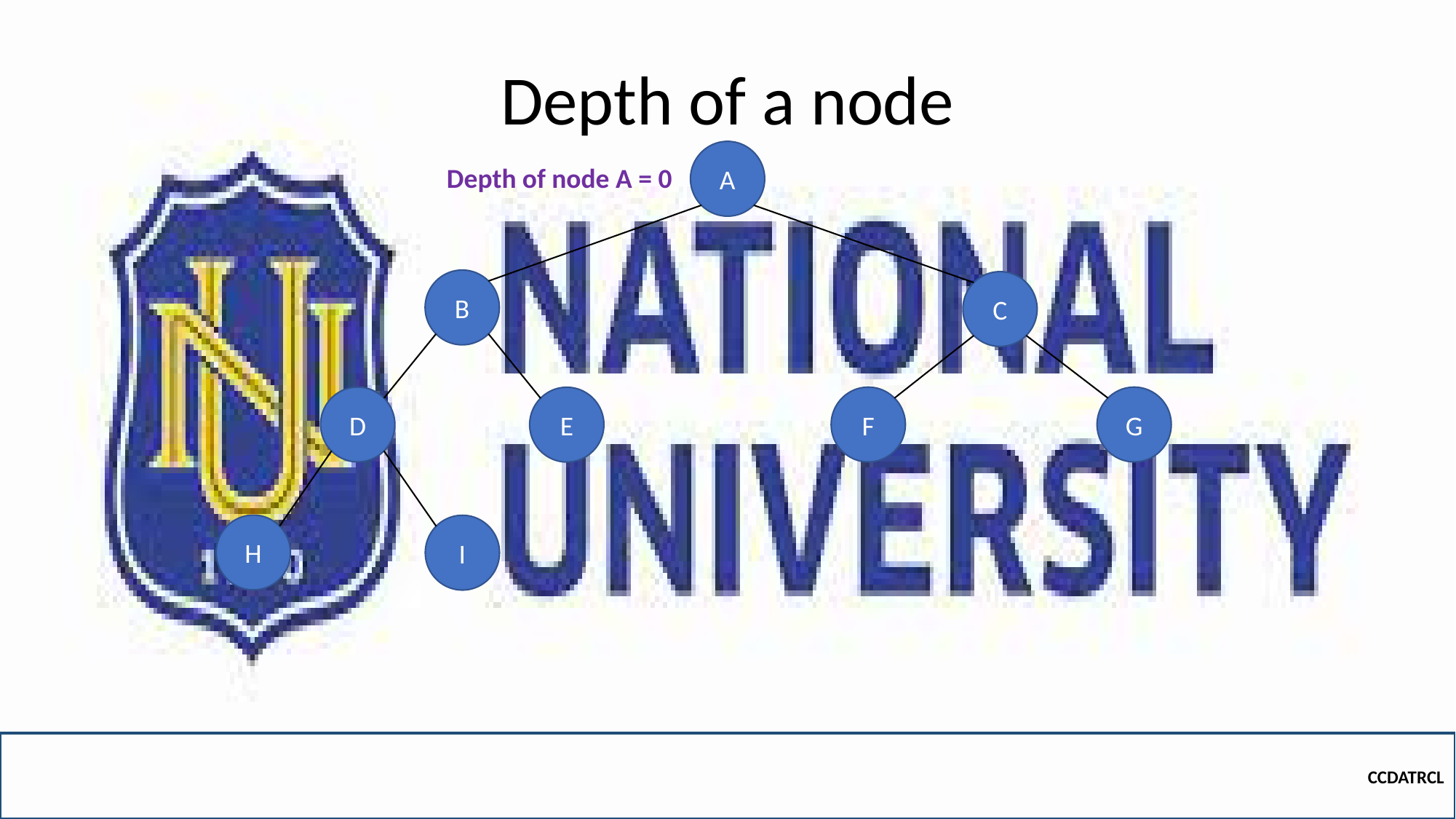

# Depth of a node
A
Depth of node A = 0

B
C
D
F
G
E
H
I
CCDATRCL